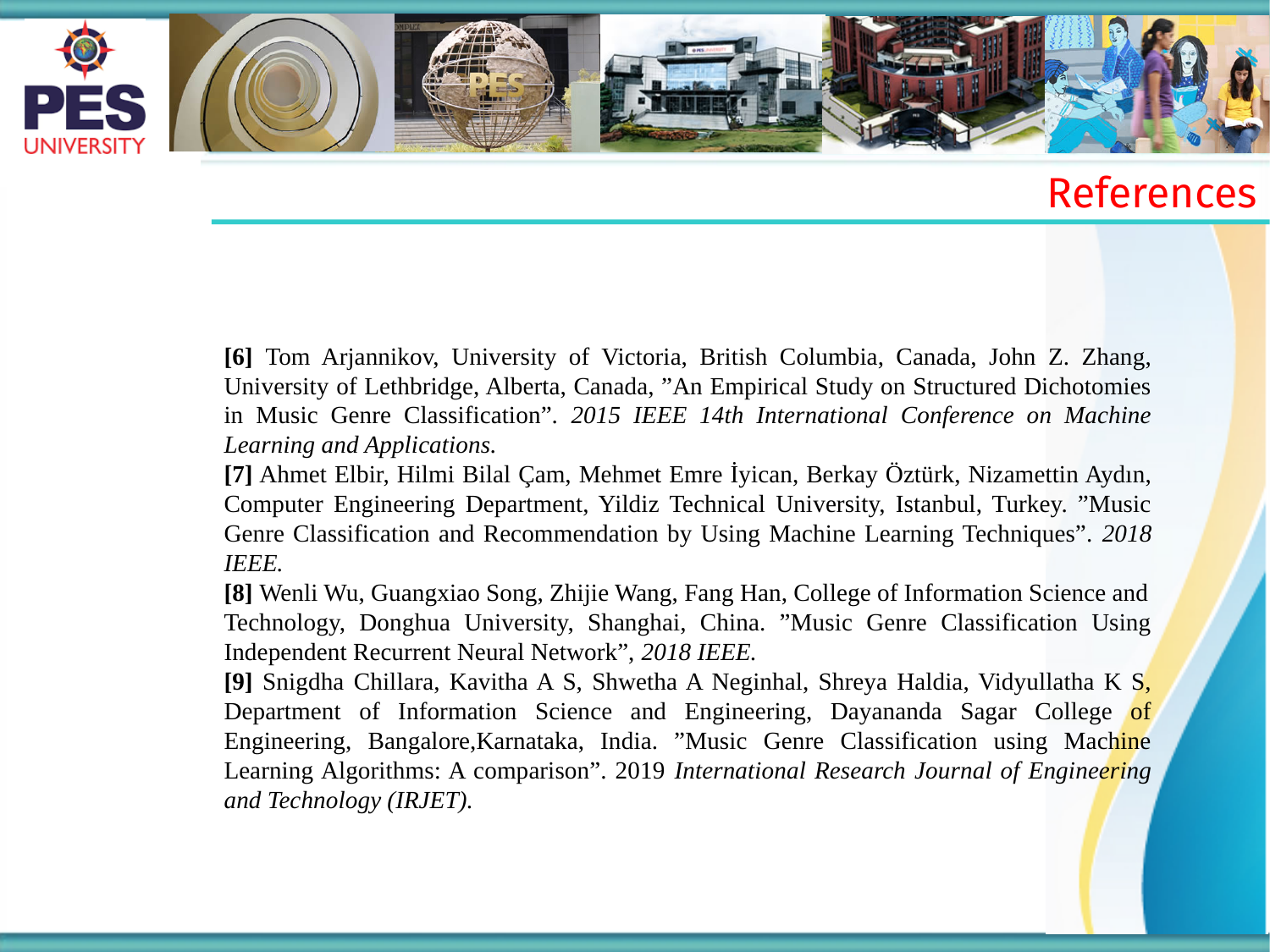

References

[6] Tom Arjannikov, University of Victoria, British Columbia, Canada, John Z. Zhang, University of Lethbridge, Alberta, Canada, ”An Empirical Study on Structured Dichotomies in Music Genre Classification”. 2015 IEEE 14th International Conference on Machine Learning and Applications.
[7] Ahmet Elbir, Hilmi Bilal Çam, Mehmet Emre İyican, Berkay Öztürk, Nizamettin Aydın, Computer Engineering Department, Yildiz Technical University, Istanbul, Turkey. ”Music Genre Classification and Recommendation by Using Machine Learning Techniques”. 2018 IEEE.
[8] Wenli Wu, Guangxiao Song, Zhijie Wang, Fang Han, College of Information Science and
Technology, Donghua University, Shanghai, China. ”Music Genre Classification Using Independent Recurrent Neural Network”, 2018 IEEE.
[9] Snigdha Chillara, Kavitha A S, Shwetha A Neginhal, Shreya Haldia, Vidyullatha K S, Department of Information Science and Engineering, Dayananda Sagar College of Engineering, Bangalore,Karnataka, India. ”Music Genre Classification using Machine Learning Algorithms: A comparison”. 2019 International Research Journal of Engineering and Technology (IRJET).